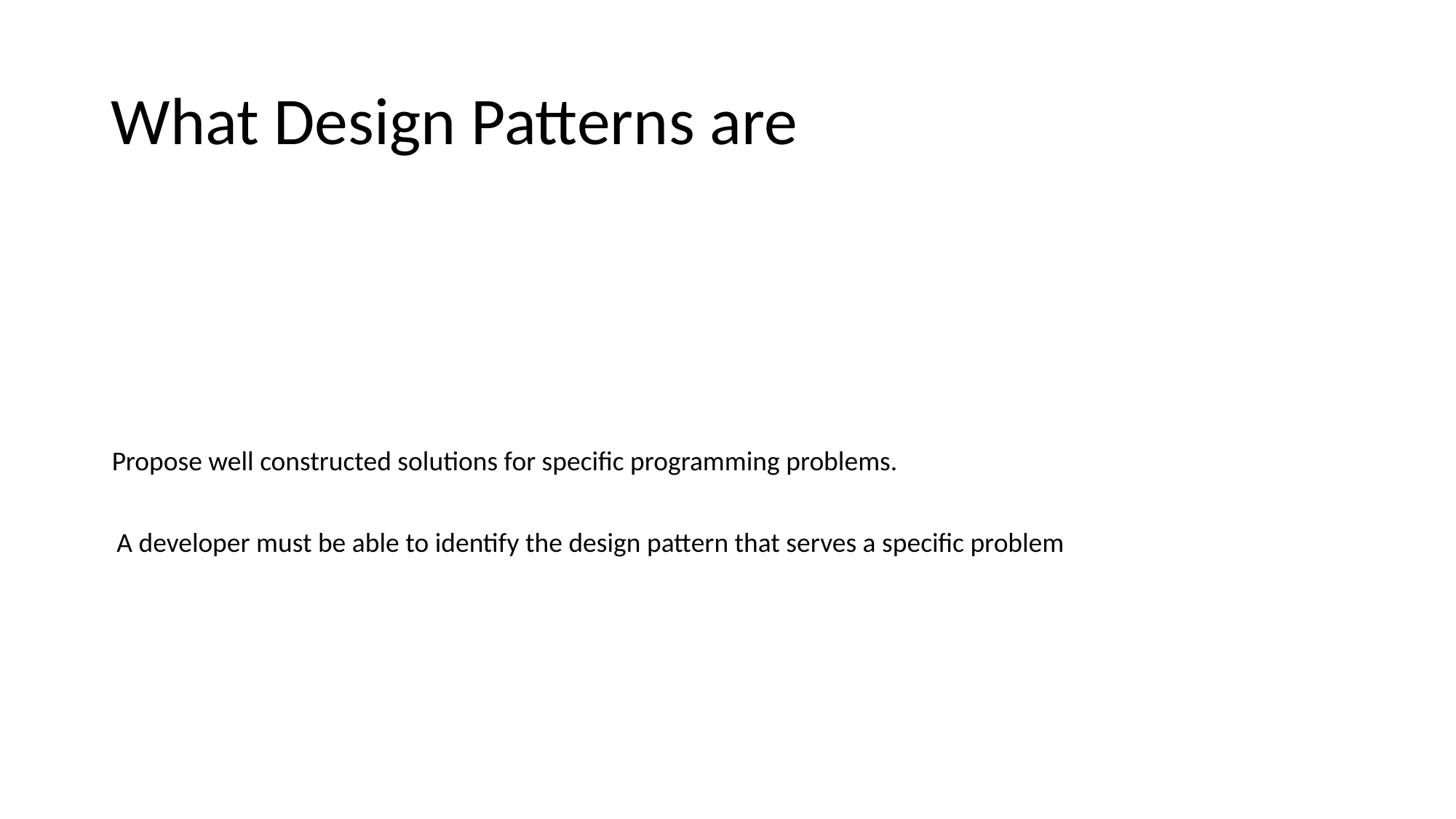

# What Design Patterns are
Propose well constructed solutions for specific programming problems.
A developer must be able to identify the design pattern that serves a specific problem